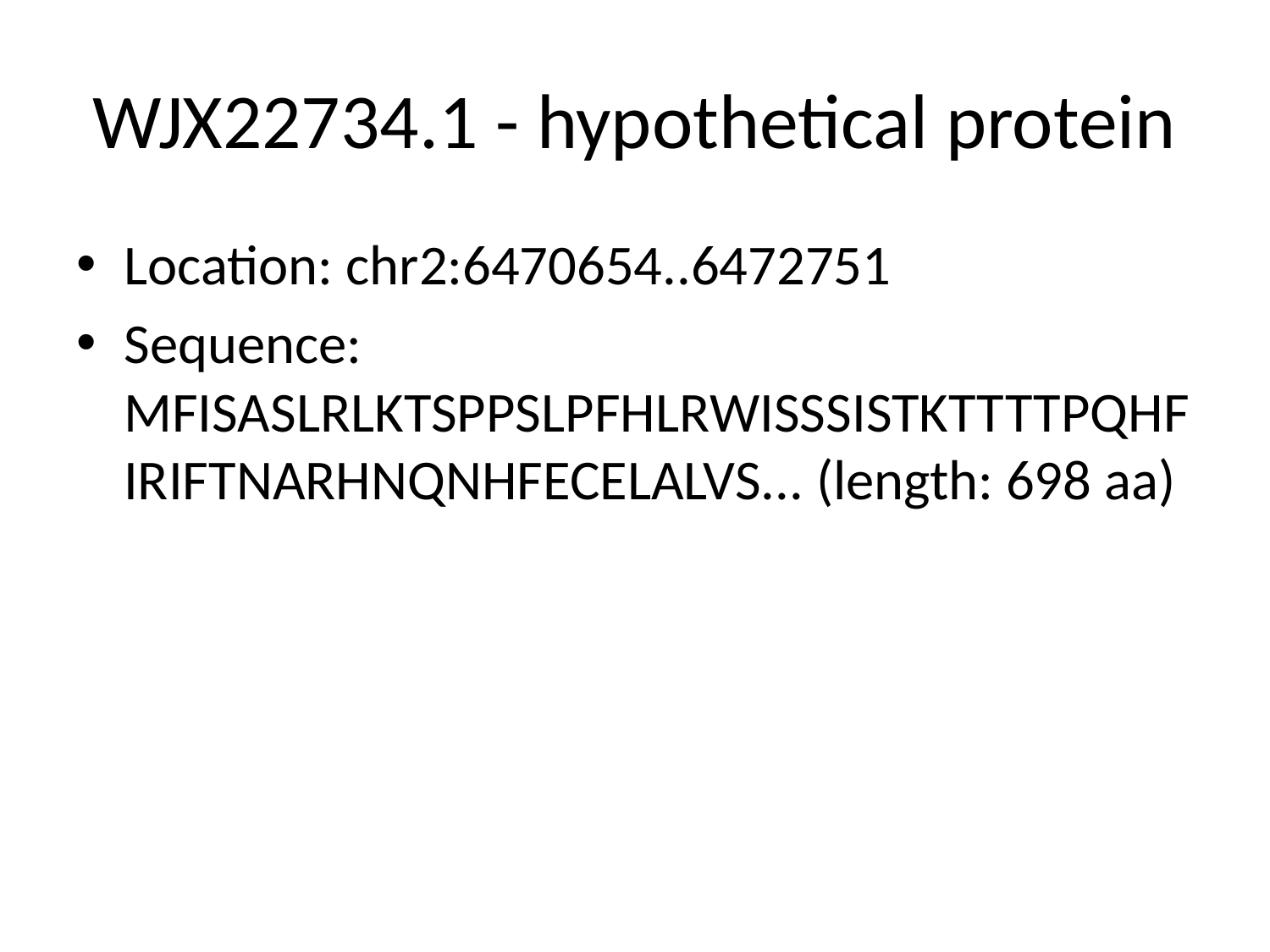

# WJX22734.1 - hypothetical protein
Location: chr2:6470654..6472751
Sequence: MFISASLRLKTSPPSLPFHLRWISSSISTKTTTTPQHFIRIFTNARHNQNHFECELALVS... (length: 698 aa)